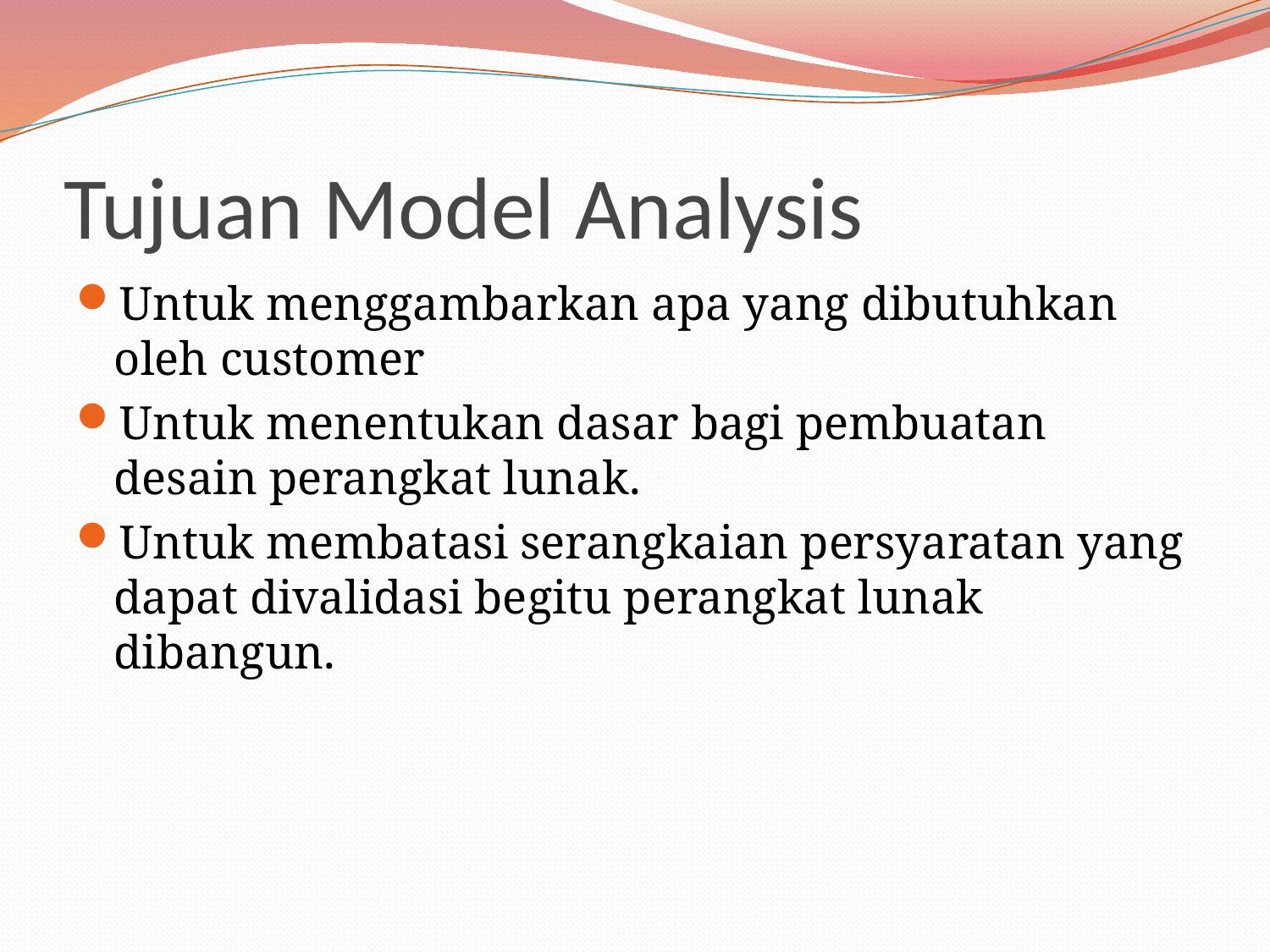

# Tujuan Model Analysis
Untuk menggambarkan apa yang dibutuhkan oleh customer
Untuk menentukan dasar bagi pembuatan desain perangkat lunak.
Untuk membatasi serangkaian persyaratan yang dapat divalidasi begitu perangkat lunak dibangun.